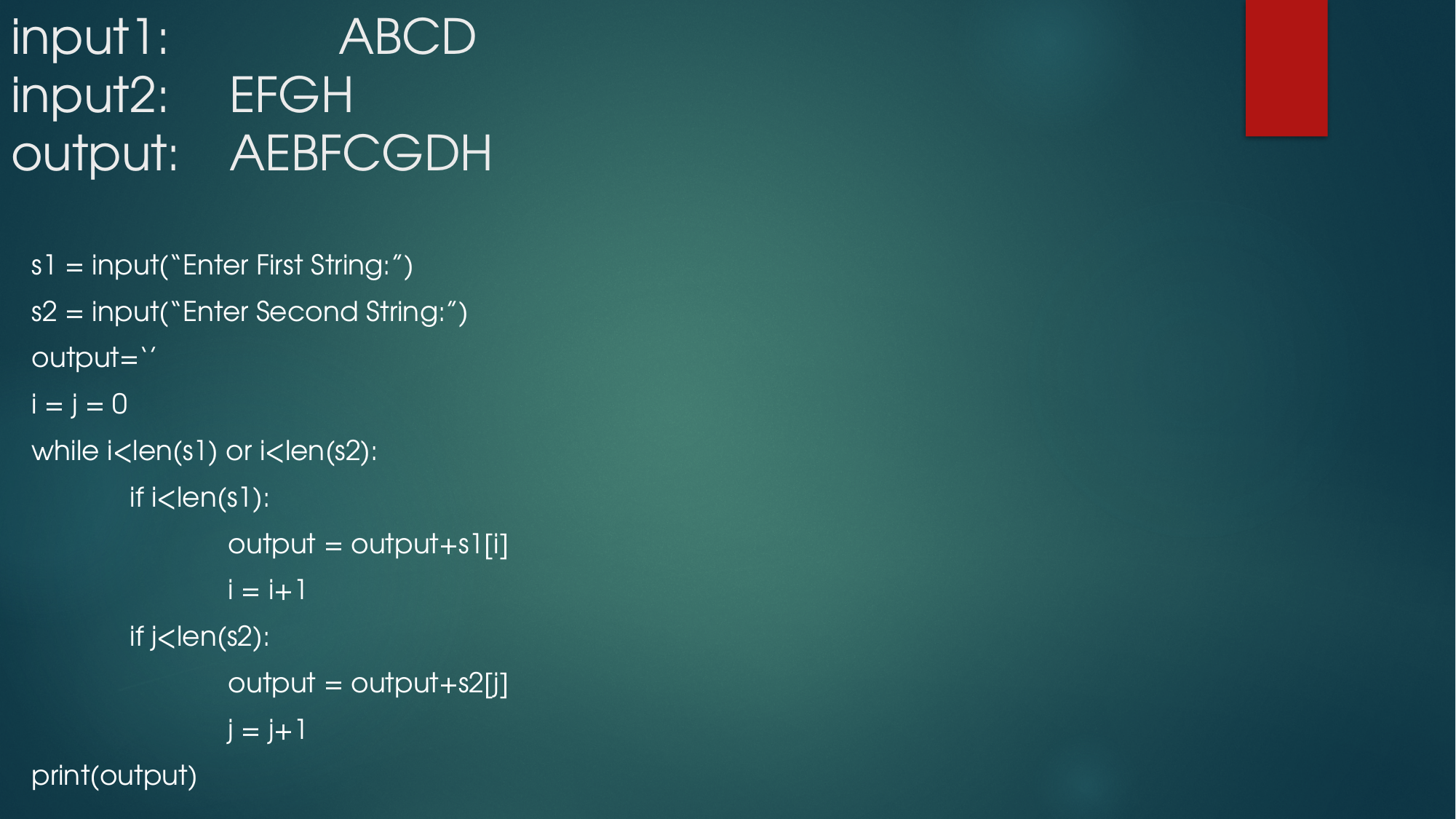

# input1:		ABCD input2: 	EFGH output:	AEBFCGDH

s1 = input(“Enter First String:”)
s2 = input(“Enter Second String:”)
output=‘’
i = j = 0
while i<len(s1) or i<len(s2):
	if i<len(s1):
		output = output+s1[i]
		i = i+1
	if j<len(s2):
		output = output+s2[j]
		j = j+1
print(output)